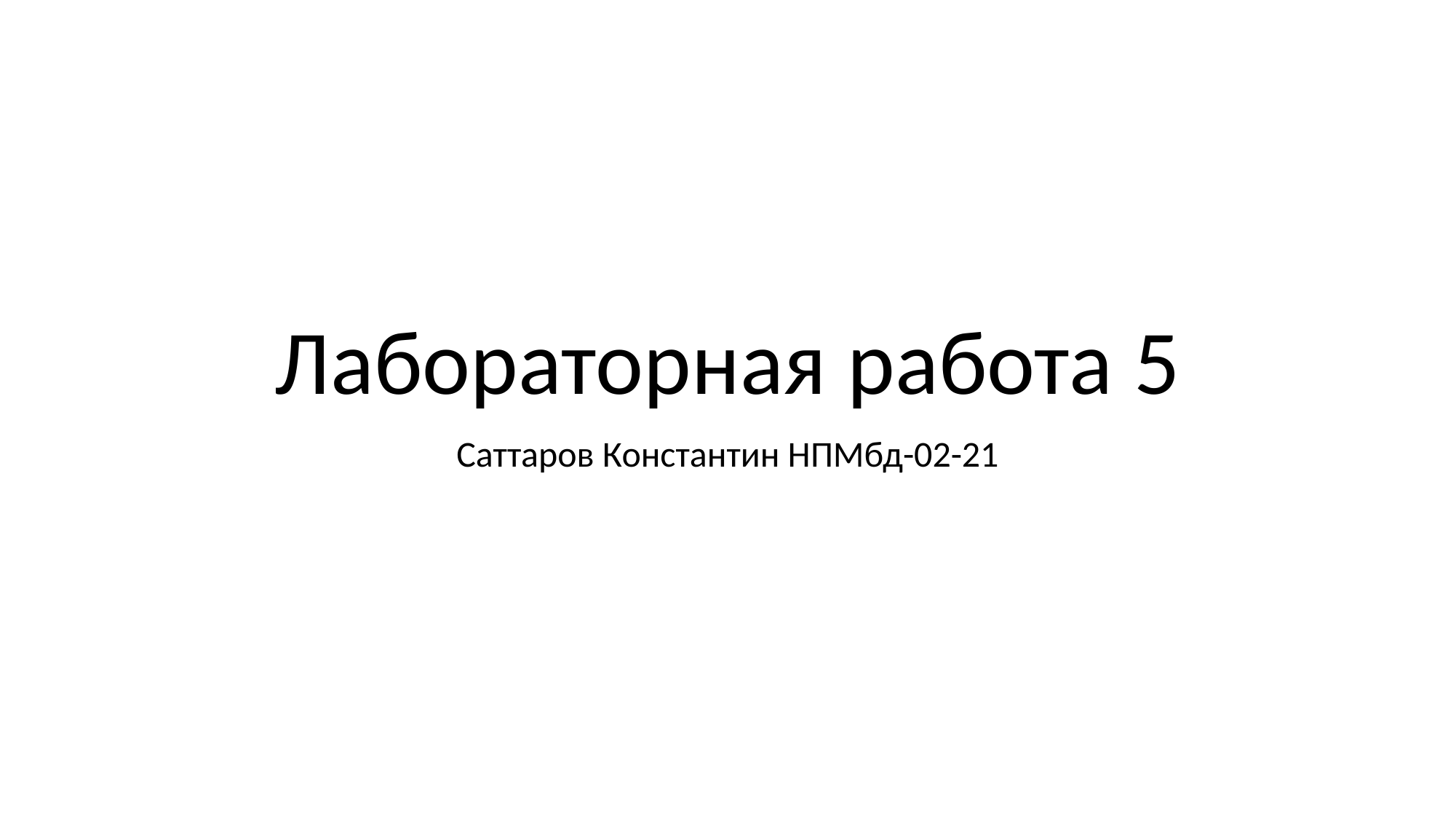

# Лабораторная работа 5
Саттаров Константин НПМбд-02-21